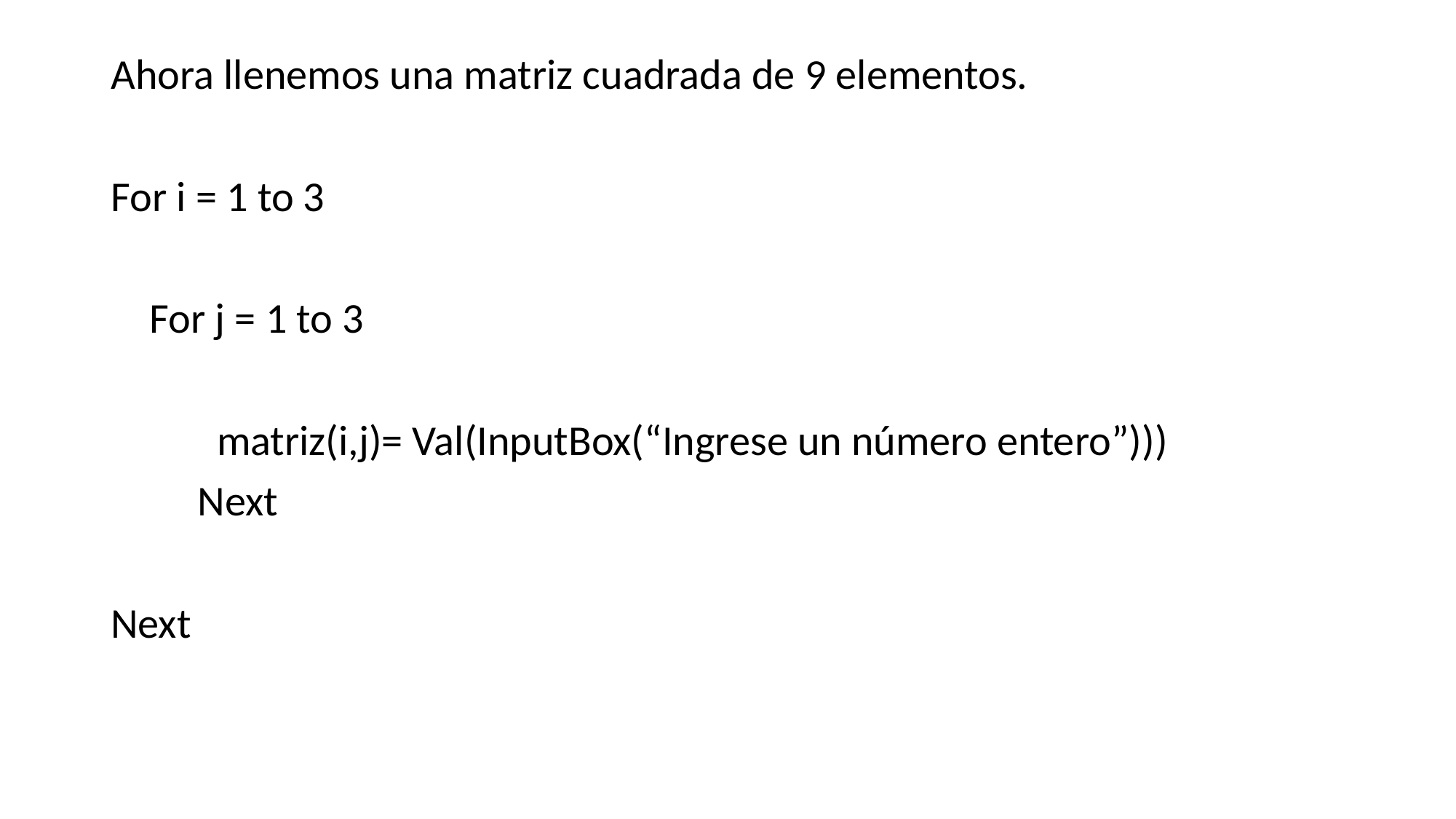

Ahora llenemos una matriz cuadrada de 9 elementos.

For i = 1 to 3

    For j = 1 to 3

           matriz(i,j)= Val(InputBox(“Ingrese un número entero”)))
         Next

Next